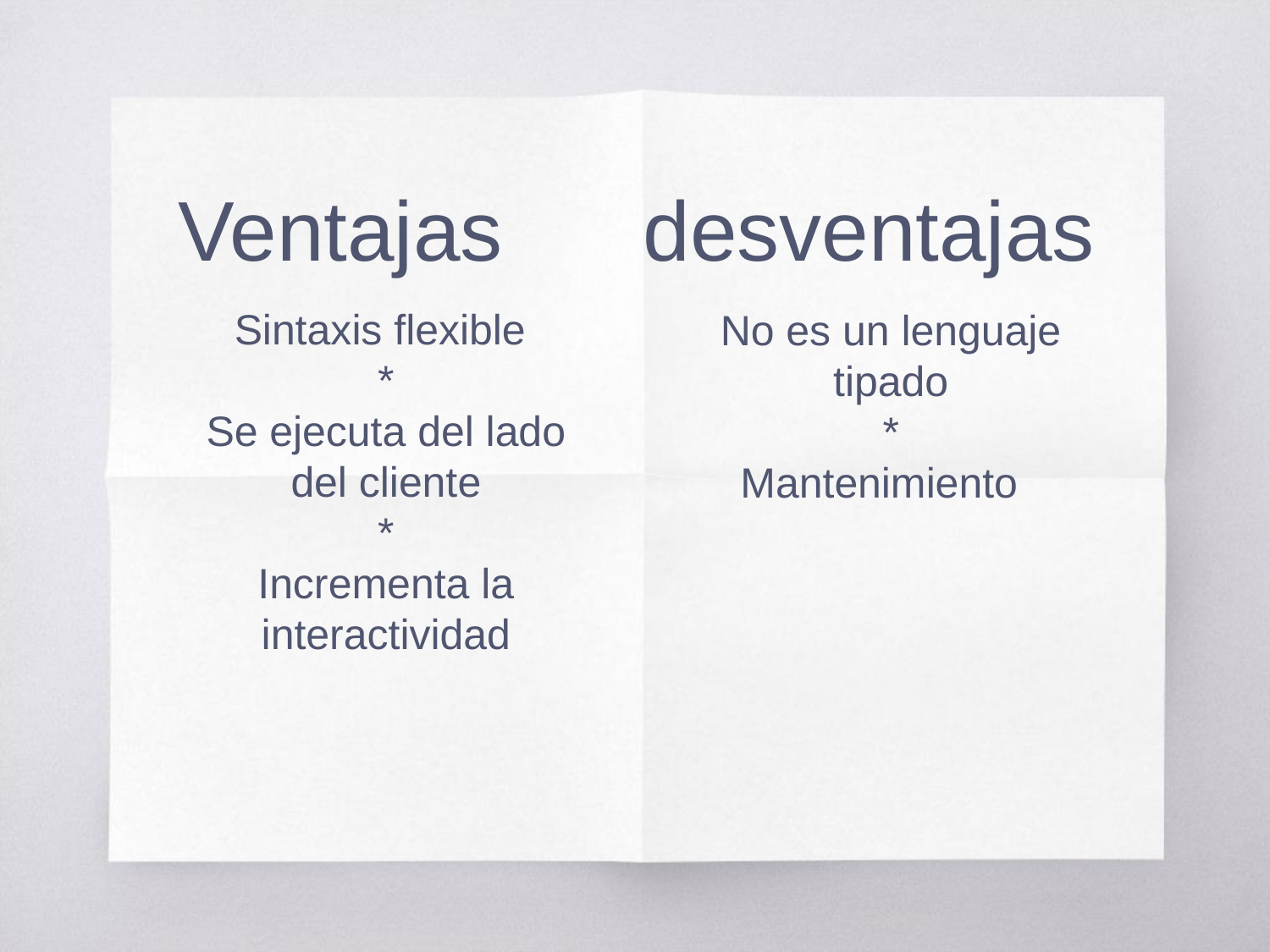

# Ventajas      desventajas
No es un lenguaje tipado
*
Mantenimiento

Sintaxis flexible
*
Se ejecuta del lado del cliente
*
Incrementa la interactividad